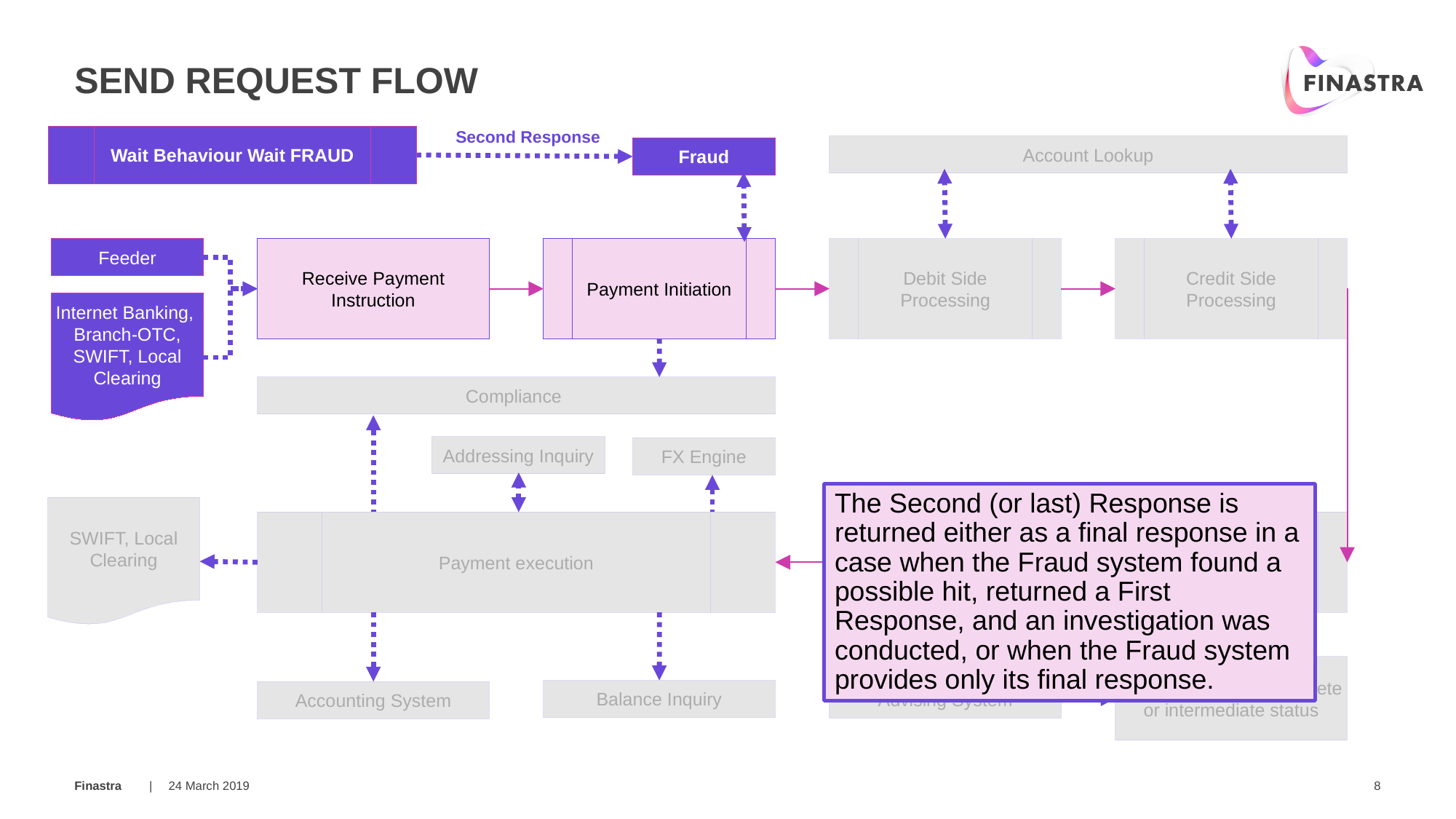

# SEND REQUEST flow
Wait Behaviour Wait FRAUD
Second Response
Account Lookup
Fraud
Feeder
Receive Payment Instruction
Payment Initiation
Debit Side Processing
Credit Side Processing
Internet Banking,  Branch-OTC, SWIFT, Local Clearing
Compliance
Addressing Inquiry
FX Engine
The Second (or last) Response is returned either as a final response in a case when the Fraud system found a possible hit, returned a First Response, and an investigation was conducted, or when the Fraud system provides only its final response.
SWIFT, Local Clearing
Payment execution
Fees Processing
MOP Selection Value Date and Cut Offs
Available at every complete or intermediate status
Balance Inquiry
Advising System
Accounting System
24 March 2019
8